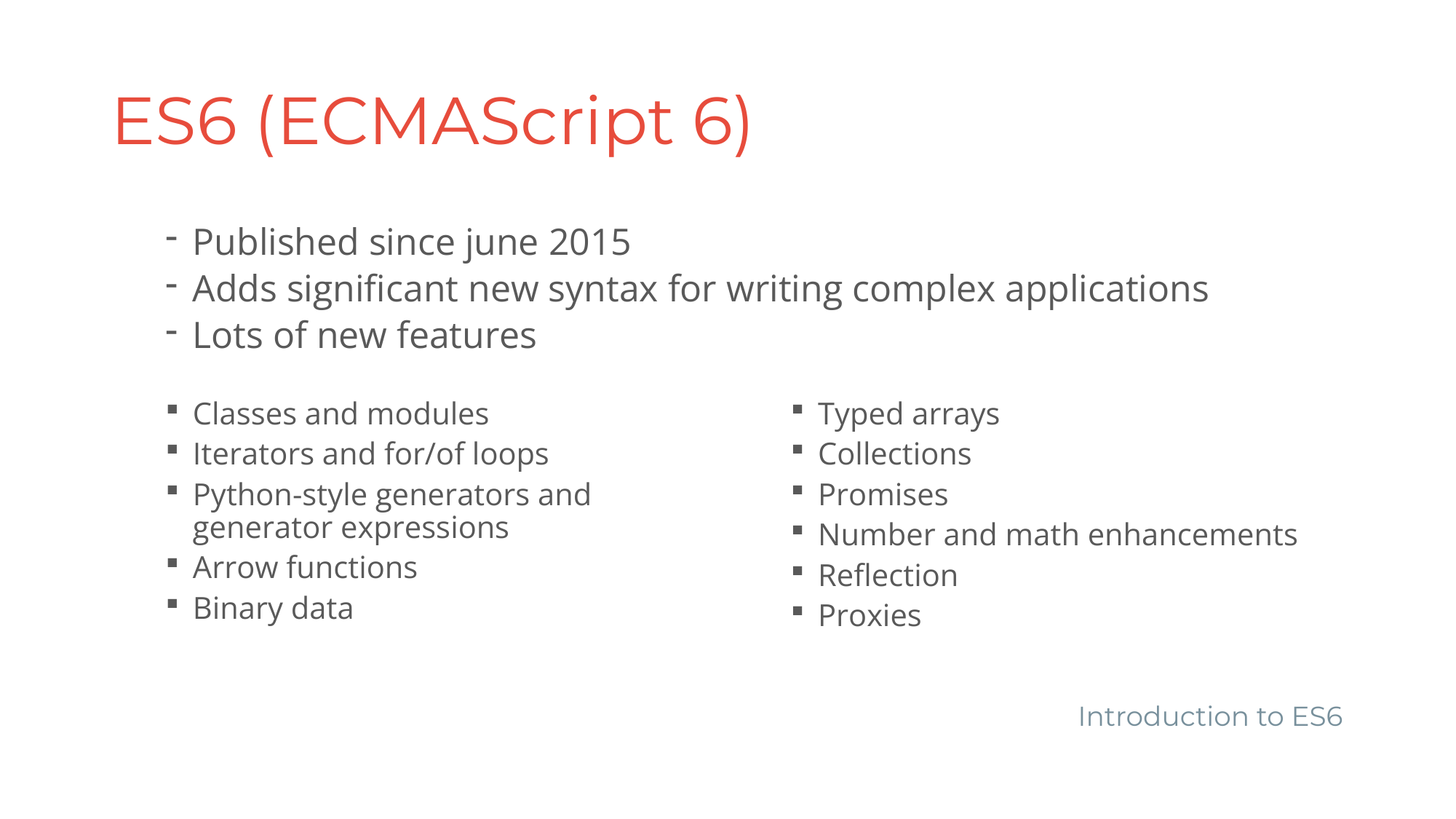

# ES6 (ECMAScript 6)
Published since june 2015
Adds significant new syntax for writing complex applications
Lots of new features

Classes and modules
Iterators and for/of loops
Python-style generators and generator expressions
Arrow functions
Binary data
Typed arrays
Collections
Promises
Number and math enhancements
Reflection
Proxies
Introduction to ES6